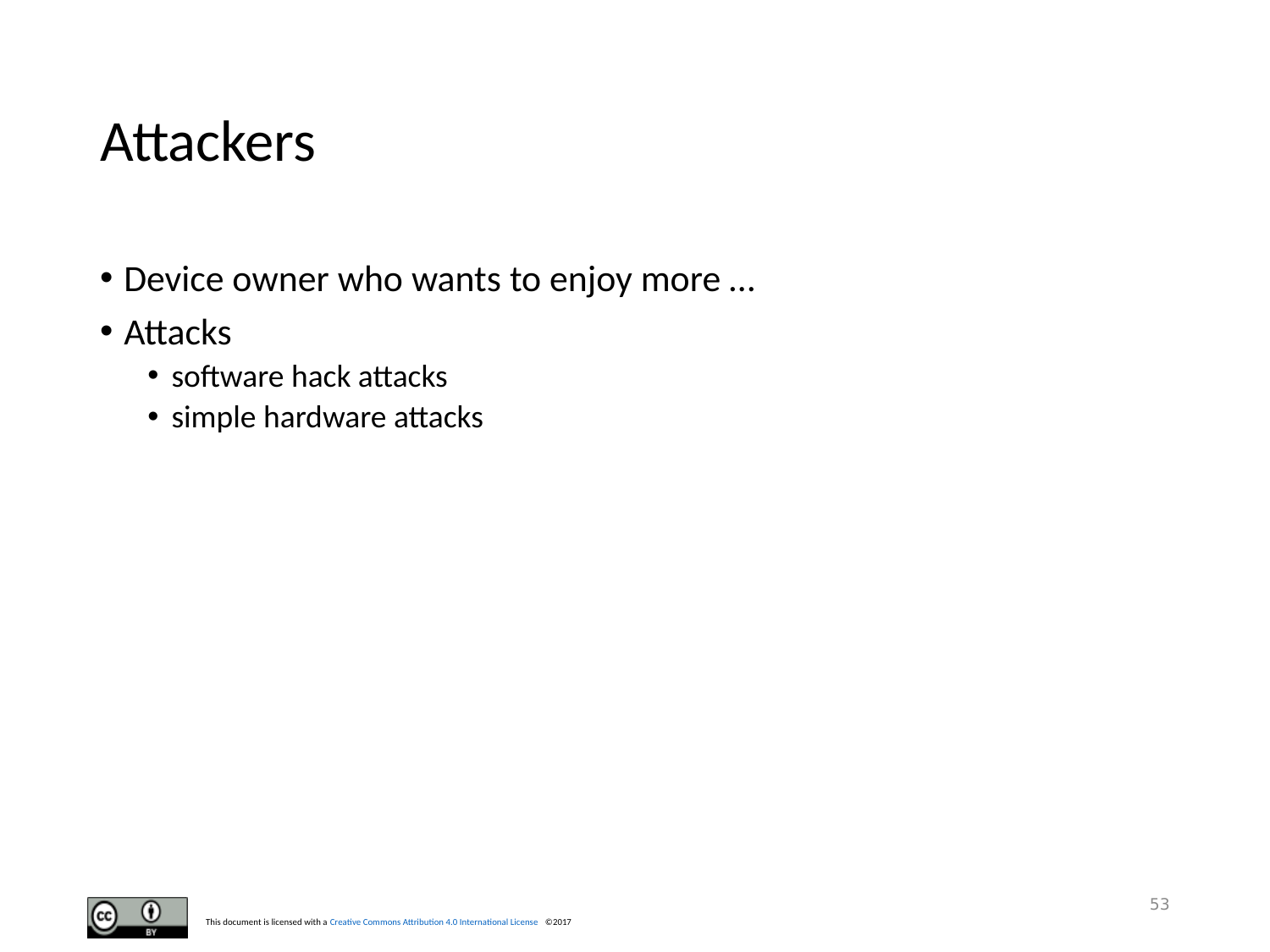

# Attackers
Device owner who wants to enjoy more …
Attacks
software hack attacks
simple hardware attacks
53